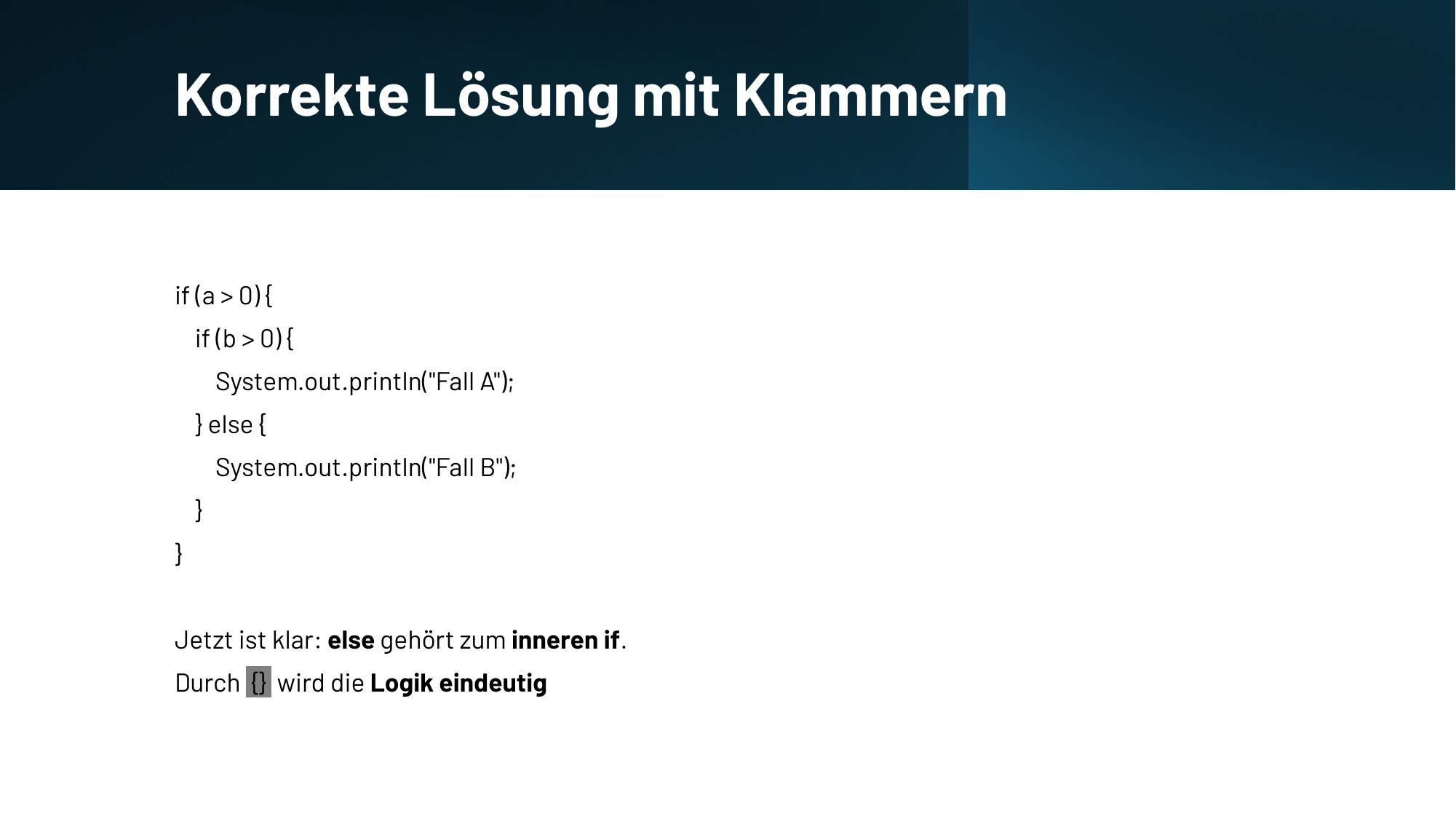

# Korrekte Lösung mit Klammern
if (a > 0) {
    if (b > 0) {
        System.out.println("Fall A");
    } else {
        System.out.println("Fall B");
    }
}

Jetzt ist klar: else gehört zum inneren if.
Durch  {}  wird die Logik eindeutig